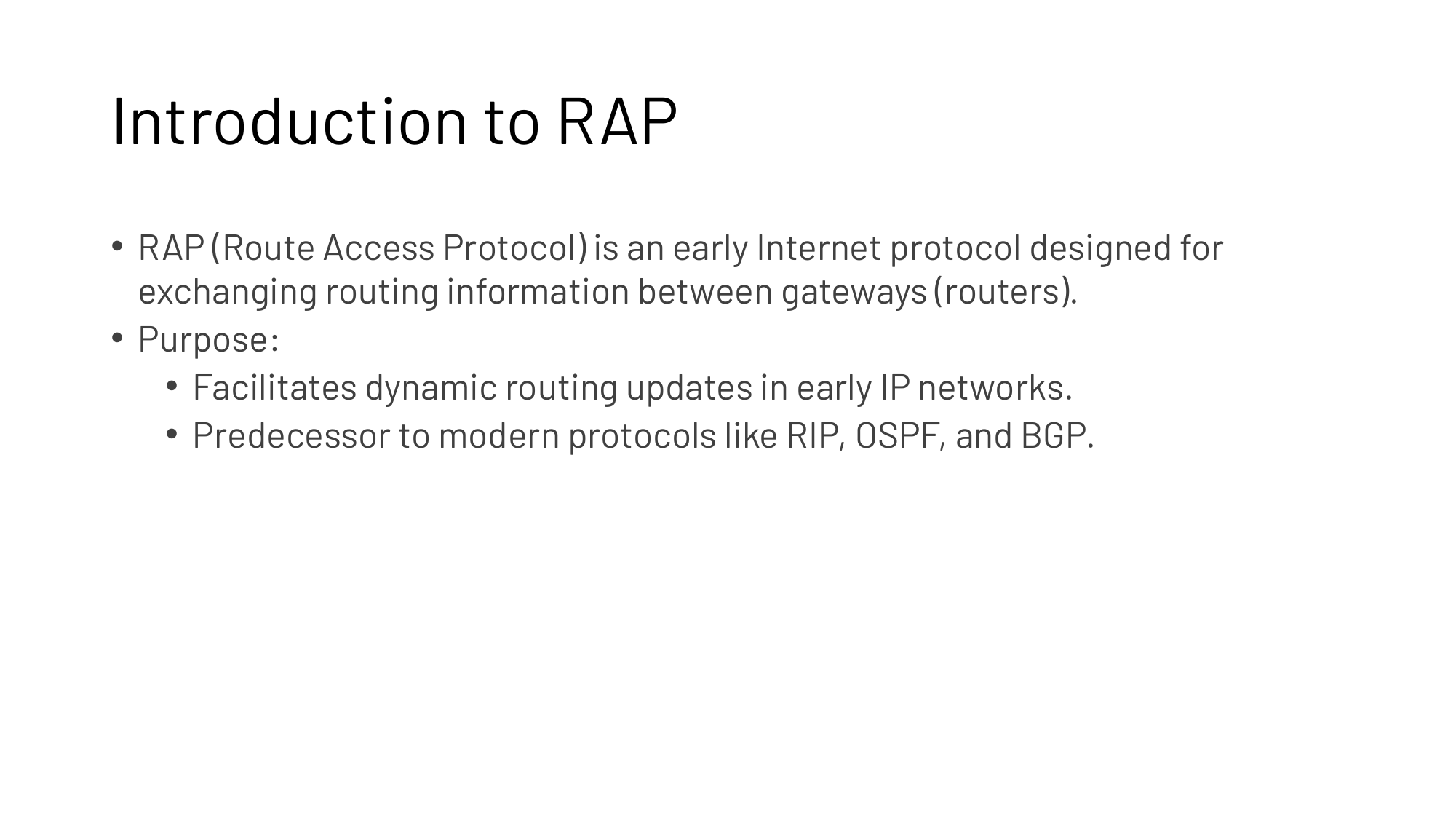

# Introduction to RAP
RAP (Route Access Protocol) is an early Internet protocol designed for exchanging routing information between gateways (routers).
Purpose:
Facilitates dynamic routing updates in early IP networks.
Predecessor to modern protocols like RIP, OSPF, and BGP.